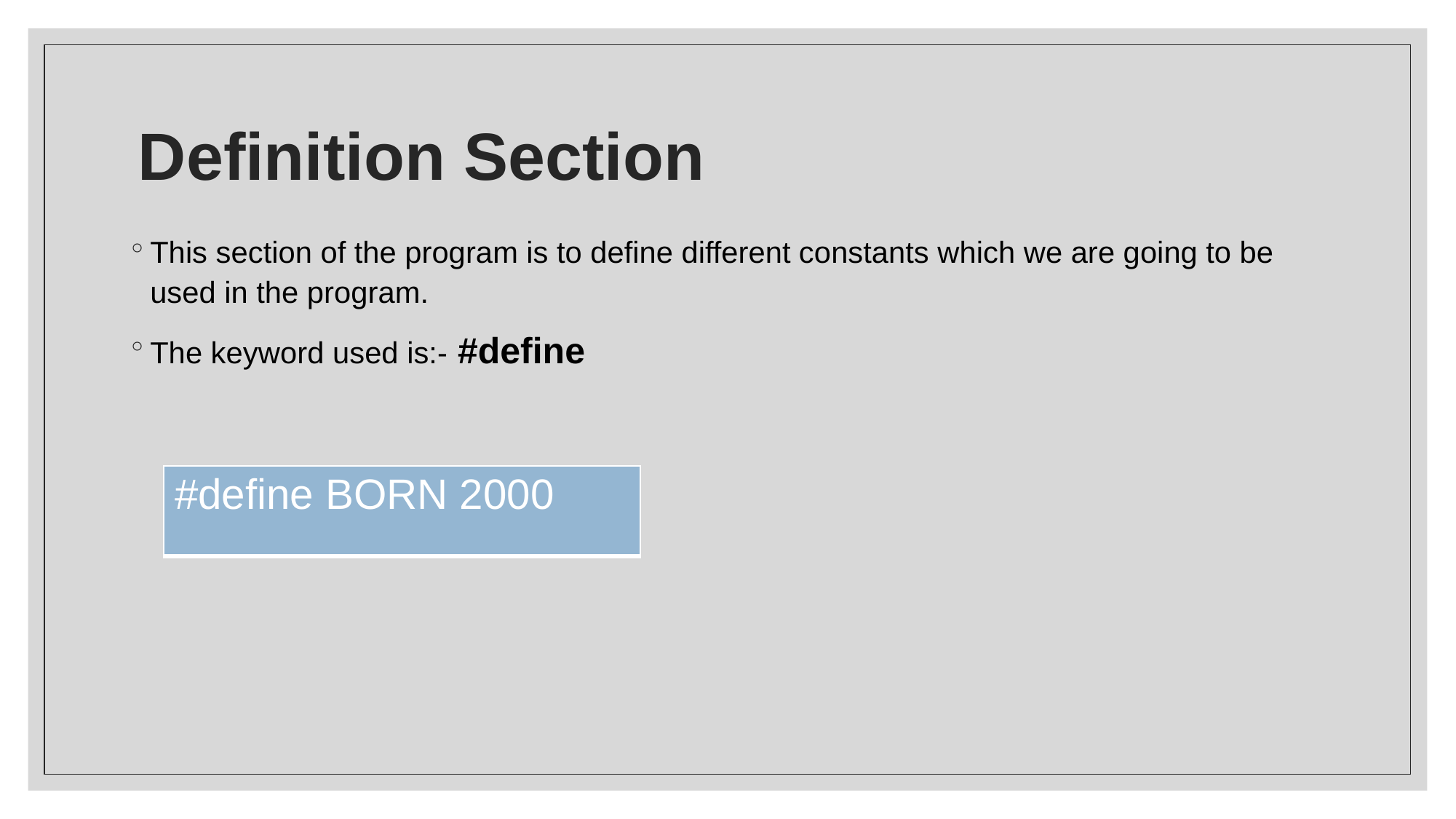

# Definition Section
This section of the program is to define different constants which we are going to be used in the program.
The keyword used is:- #define
| #define BORN 2000 |
| --- |